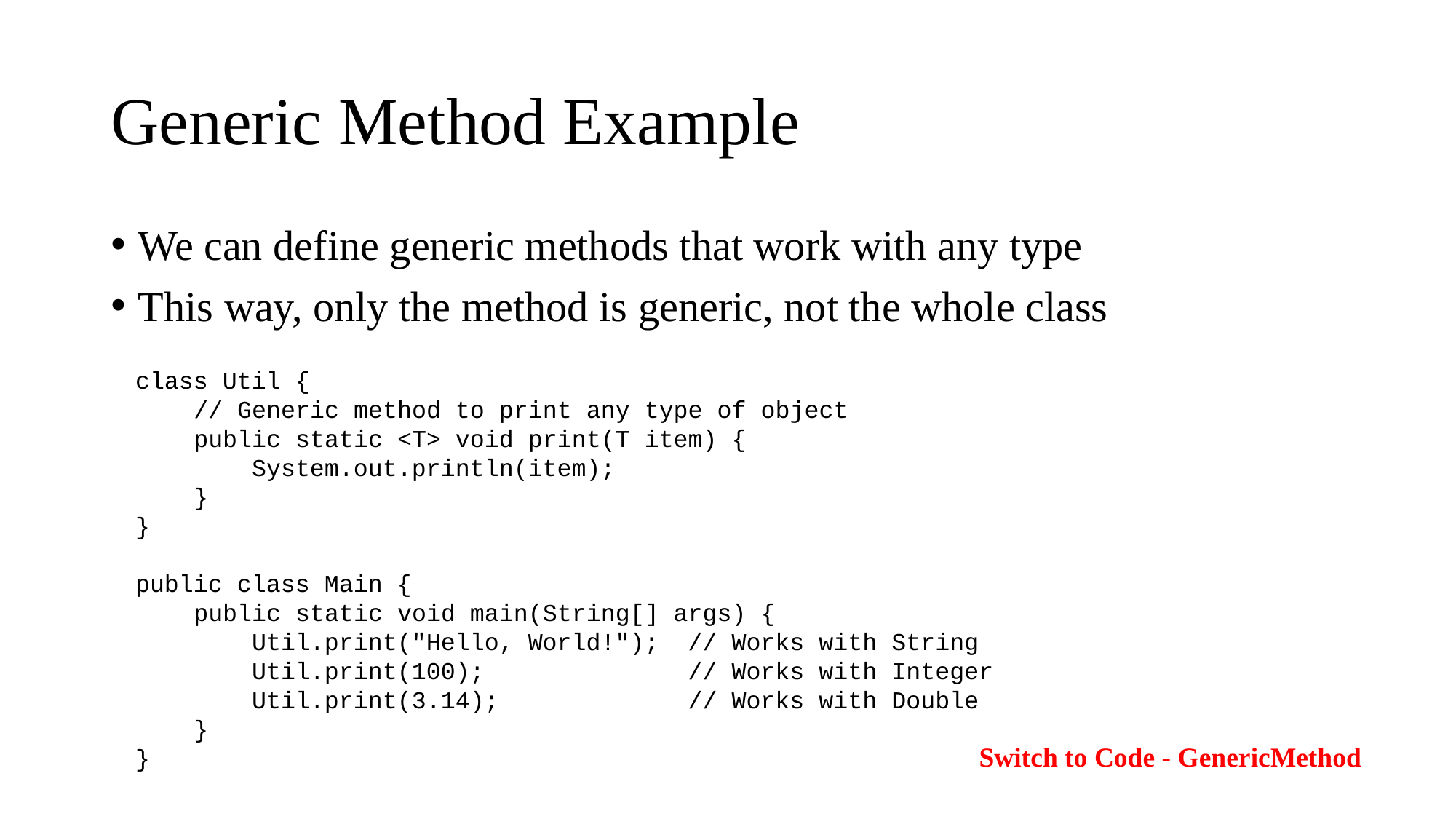

# Generic Method Example
We can define generic methods that work with any type
This way, only the method is generic, not the whole class
class Util {
    // Generic method to print any type of object
    public static <T> void print(T item) {
        System.out.println(item);
    }
}

public class Main {
    public static void main(String[] args) {
        Util.print("Hello, World!");  // Works with String
        Util.print(100);              // Works with Integer
        Util.print(3.14);             // Works with Double
    }
}

Switch to Code - GenericMethod